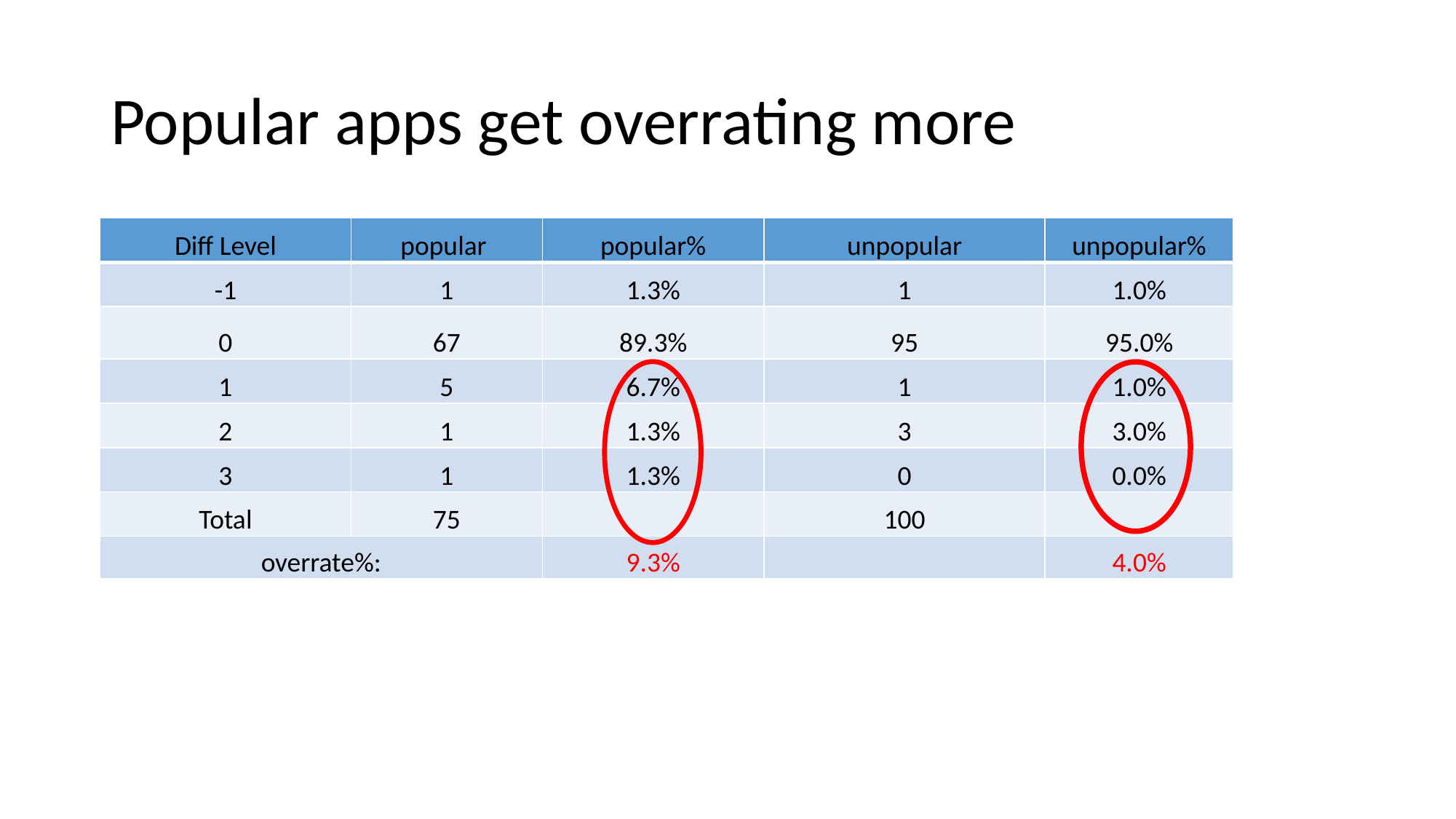

# Popular apps get overrating more
| Diff Level | popular | popular% | unpopular | unpopular% |
| --- | --- | --- | --- | --- |
| -1 | 1 | 1.3% | 1 | 1.0% |
| 0 | 67 | 89.3% | 95 | 95.0% |
| 1 | 5 | 6.7% | 1 | 1.0% |
| 2 | 1 | 1.3% | 3 | 3.0% |
| 3 | 1 | 1.3% | 0 | 0.0% |
| Total | 75 |  | 100 |  |
| overrate%: |  | 9.3% |  | 4.0% |